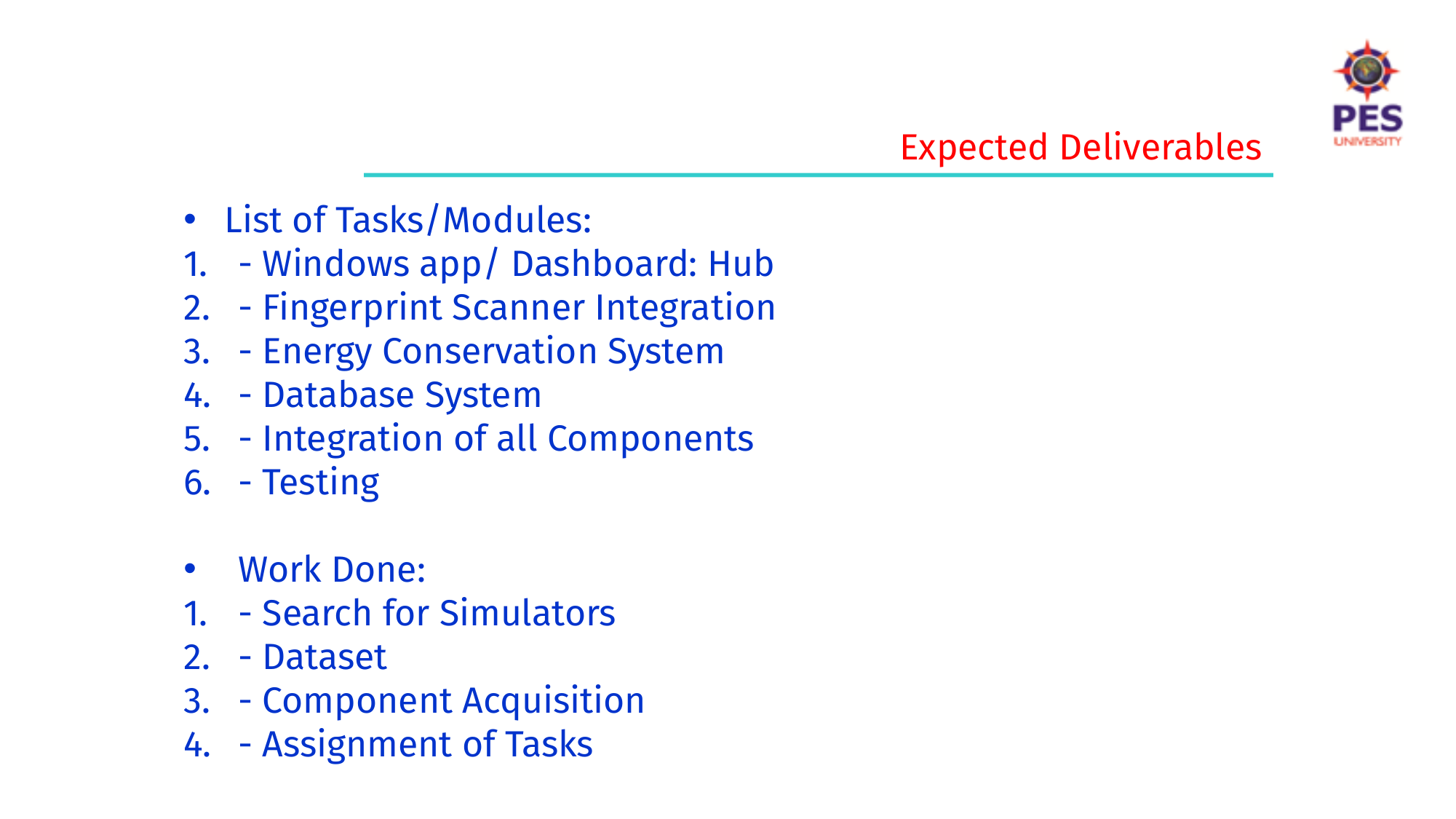

Expected Deliverables

List of Tasks/Modules:
- Windows app/ Dashboard: Hub
- Fingerprint Scanner Integration
- Energy Conservation System
- Database System
- Integration of all Components
- Testing

Work Done:
- Search for Simulators
- Dataset
- Component Acquisition
- Assignment of Tasks